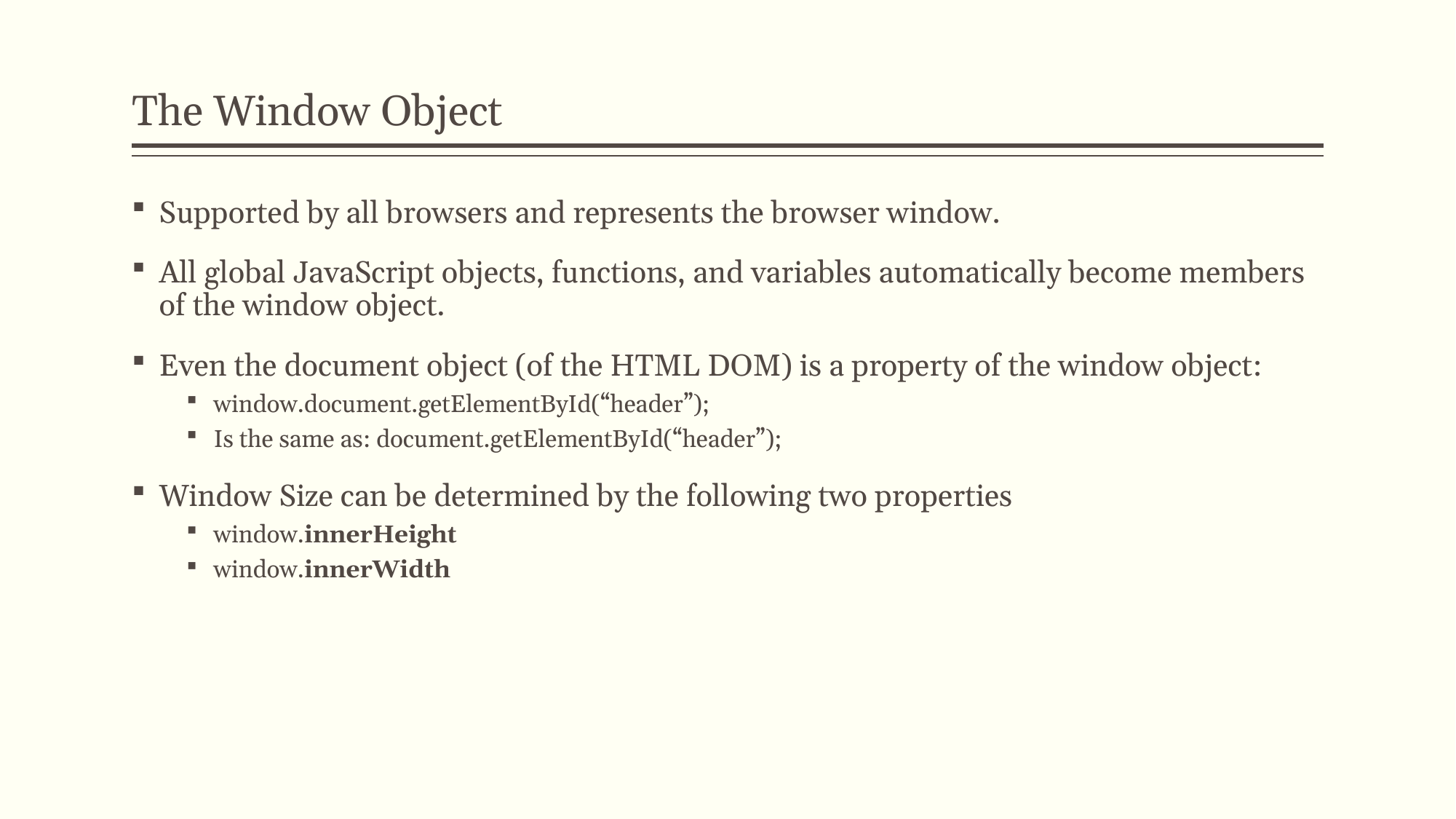

# The Window Object
Supported by all browsers and represents the browser window.
All global JavaScript objects, functions, and variables automatically become members of the window object.
Even the document object (of the HTML DOM) is a property of the window object:
window.document.getElementById(“header”);
Is the same as: document.getElementById(“header”);
Window Size can be determined by the following two properties
window.innerHeight
window.innerWidth